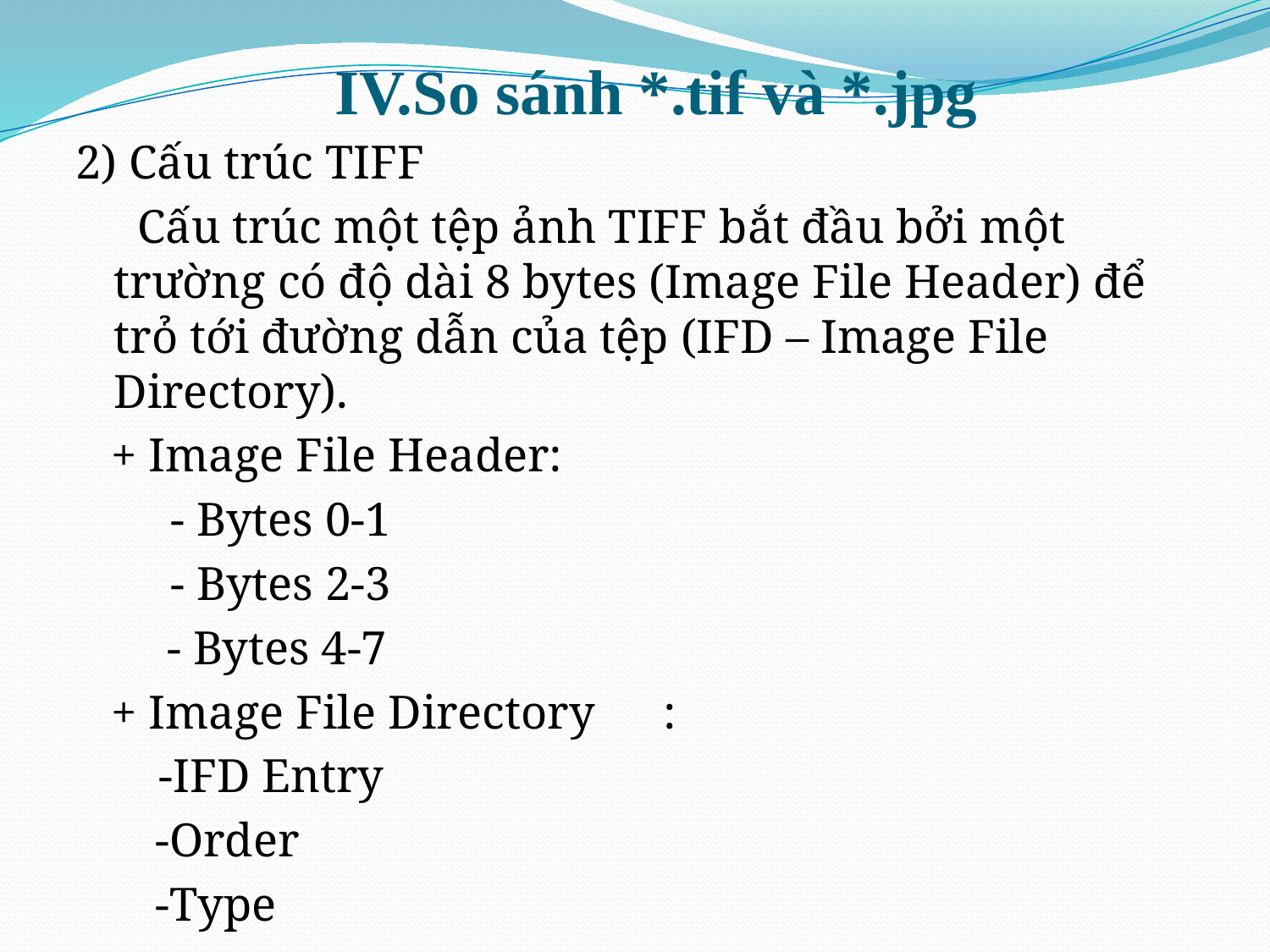

# IV.So sánh *.tif và *.jpg
2) Cấu trúc TIFF
	  Cấu trúc một tệp ảnh TIFF bắt đầu bởi một trường có độ dài 8 bytes (Image File Header) để trỏ tới đường dẫn của tệp (IFD – Image File Directory).
   + Image File Header:
        - Bytes 0-1
        - Bytes 2-3
	 - Bytes 4-7
   + Image File Directory 	:
       -IFD Entry
	-Order
	-Type